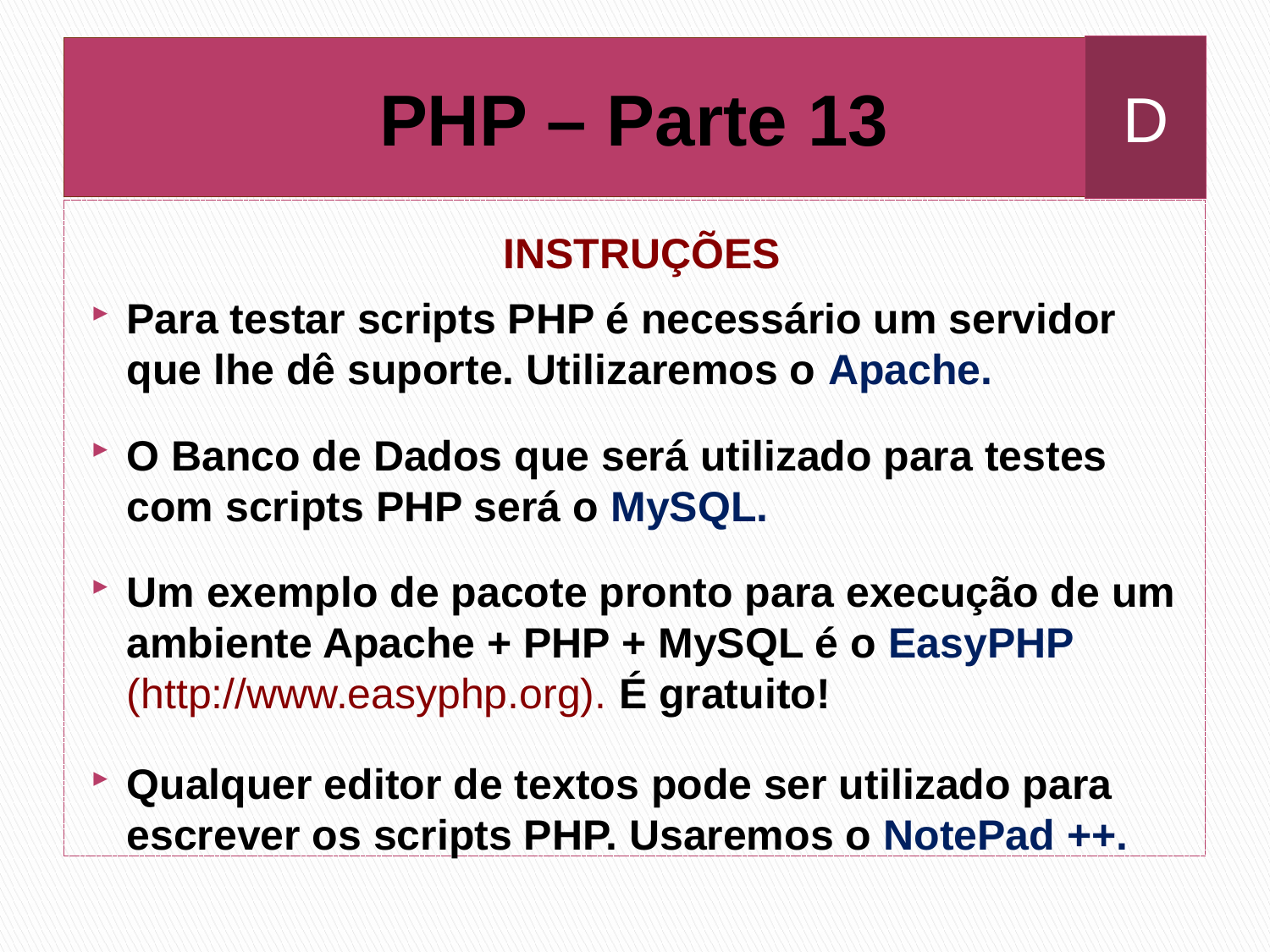

D
# PHP – Parte 13

INSTRUÇÕES
Para testar scripts PHP é necessário um servidor que lhe dê suporte. Utilizaremos o Apache.

O Banco de Dados que será utilizado para testes com scripts PHP será o MySQL.

Um exemplo de pacote pronto para execução de um ambiente Apache + PHP + MySQL é o EasyPHP (http://www.easyphp.org). É gratuito!

Qualquer editor de textos pode ser utilizado para escrever os scripts PHP. Usaremos o NotePad ++.